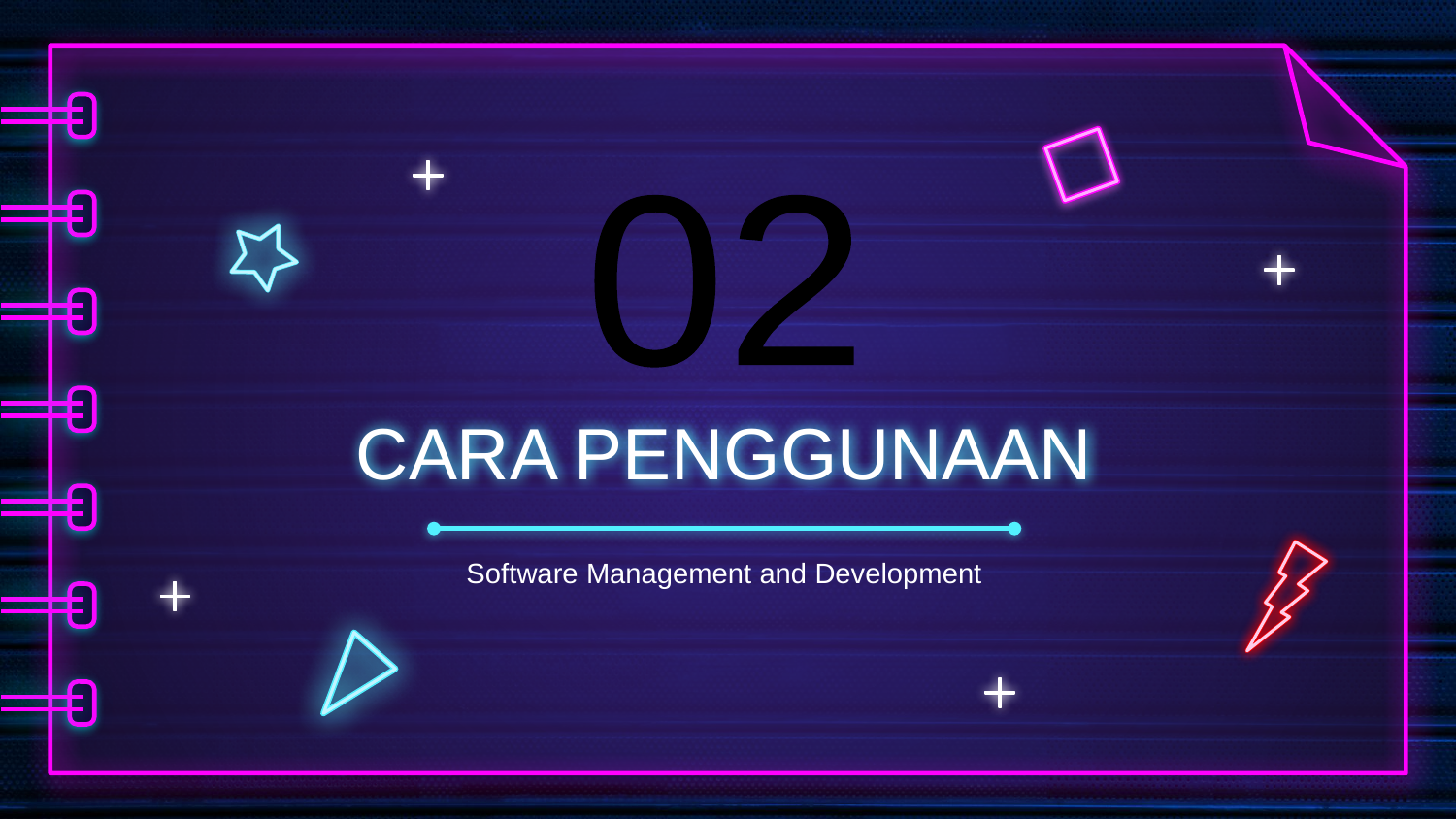

02

# CARA PENGGUNAAN
Software Management and Development